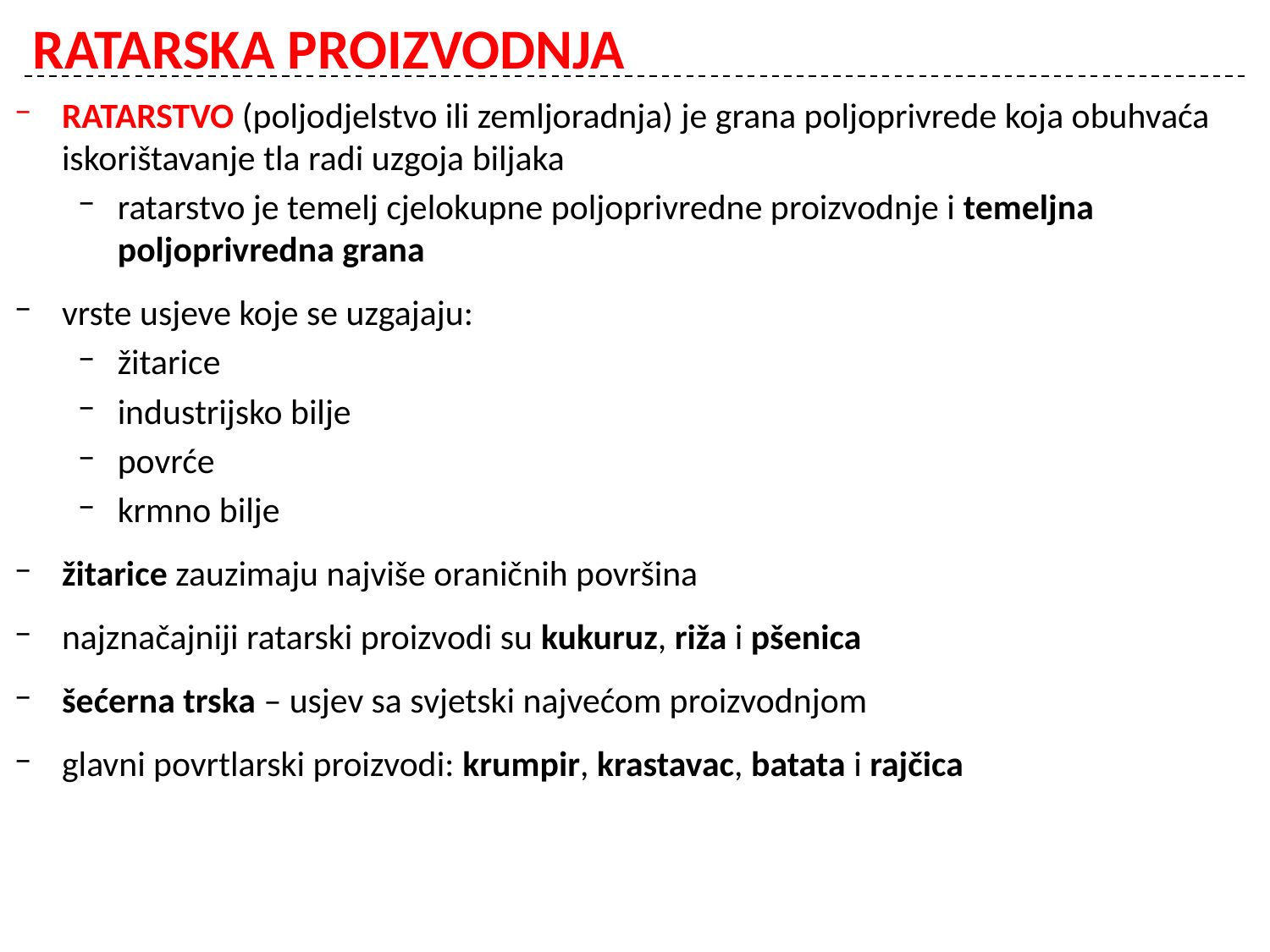

# RATARSKA PROIZVODNJA
RATARSTVO (poljodjelstvo ili zemljoradnja) je grana poljoprivrede koja obuhvaća iskorištavanje tla radi uzgoja biljaka
ratarstvo je temelj cjelokupne poljoprivredne proizvodnje i temeljna poljoprivredna grana
vrste usjeve koje se uzgajaju:
žitarice
industrijsko bilje
povrće
krmno bilje
žitarice zauzimaju najviše oraničnih površina
najznačajniji ratarski proizvodi su kukuruz, riža i pšenica
šećerna trska – usjev sa svjetski najvećom proizvodnjom
glavni povrtlarski proizvodi: krumpir, krastavac, batata i rajčica